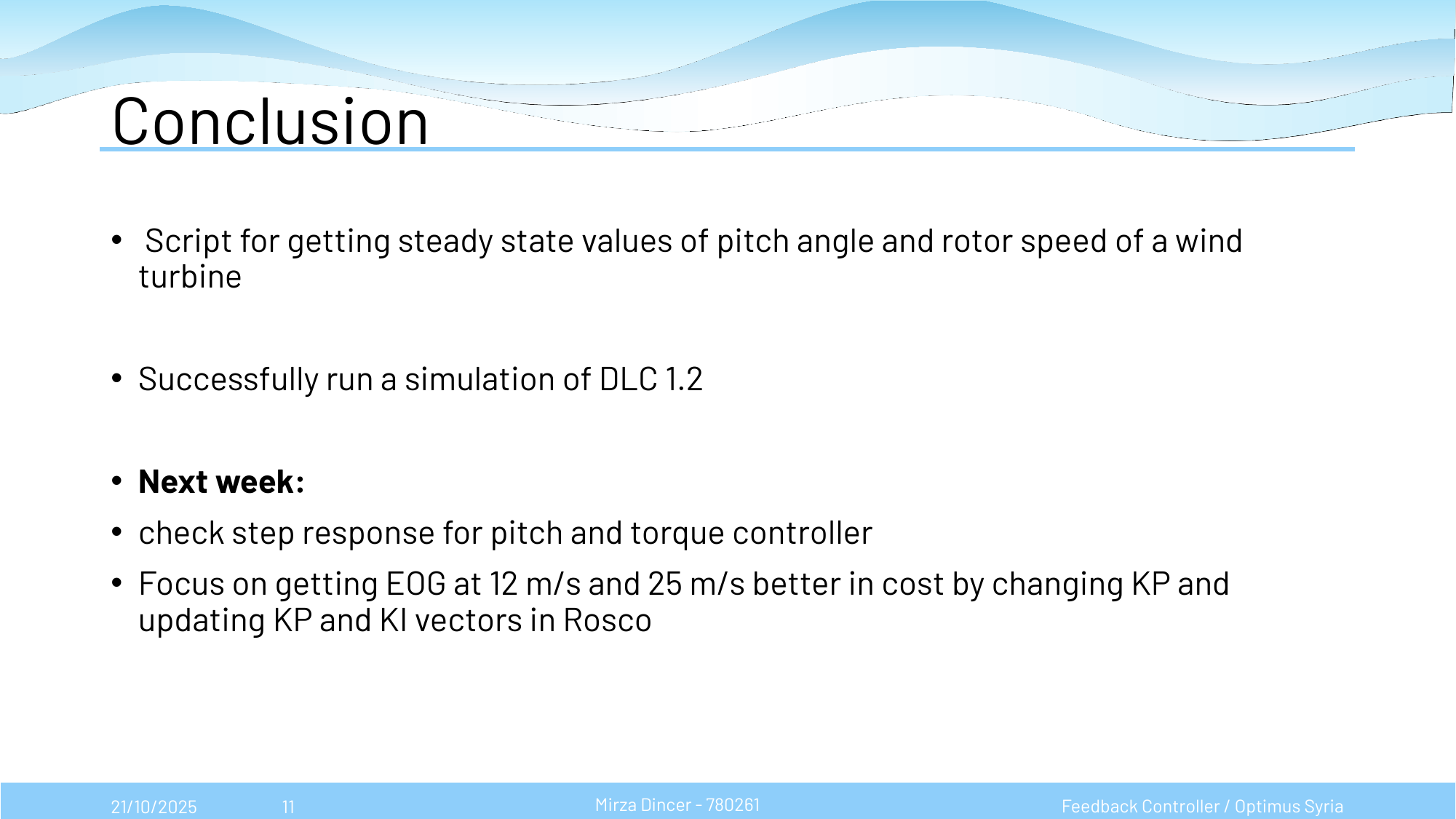

# Conclusion
 Script for getting steady state values of pitch angle and rotor speed of a wind turbine

Successfully run a simulation of DLC 1.2

Next week:
check step response for pitch and torque controller​
Focus on getting EOG at 12 m/s and 25 m/s better in cost by changing KP and updating KP and KI vectors in Rosco​

Mirza Dincer - 780261
Feedback Controller / Optimus Syria
21/10/2025
11